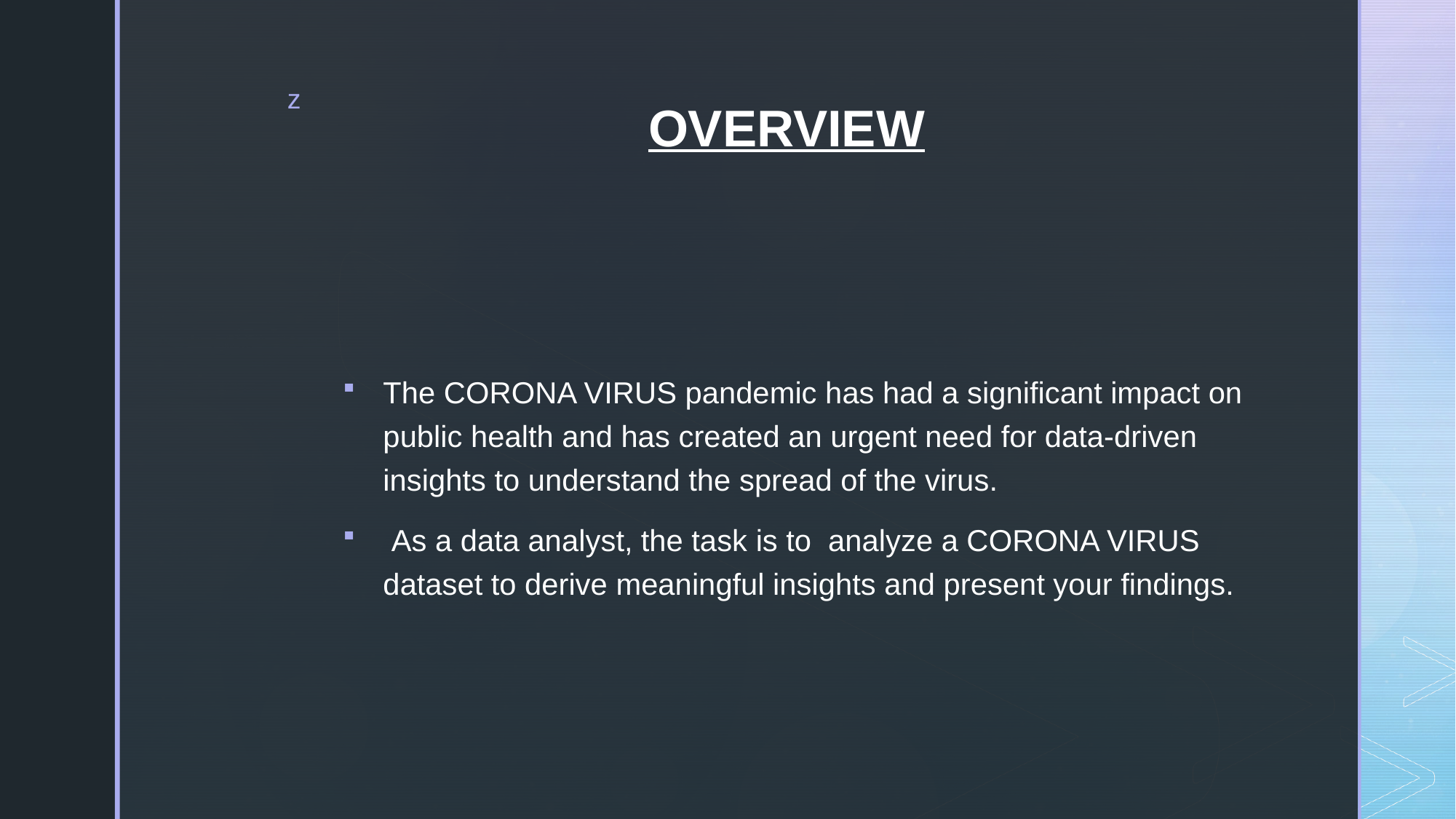

# OVERVIEW
The CORONA VIRUS pandemic has had a significant impact on public health and has created an urgent need for data-driven insights to understand the spread of the virus.
 As a data analyst, the task is to  analyze a CORONA VIRUS dataset to derive meaningful insights and present your findings.